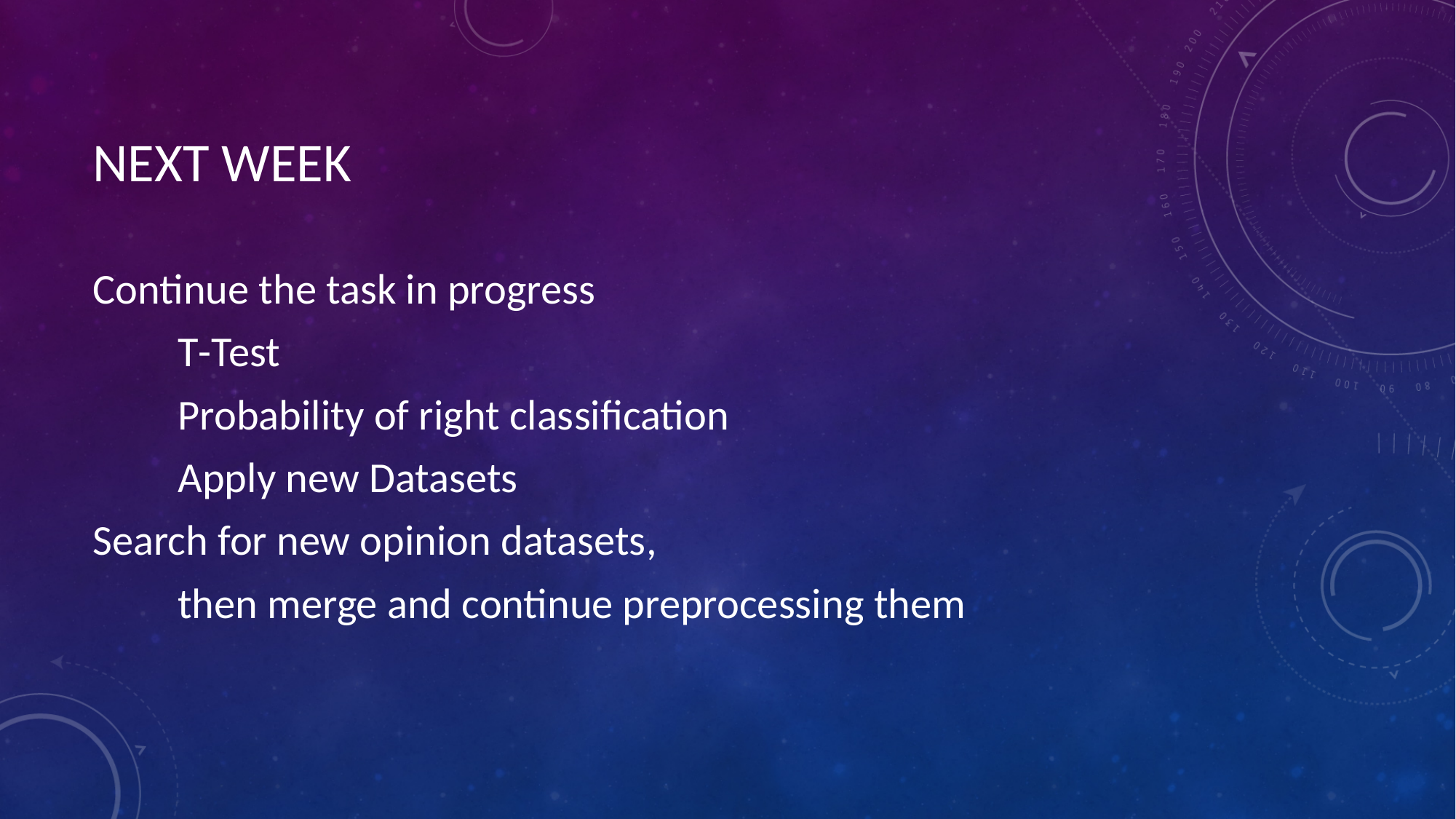

# Next week
Continue the task in progress
	T-Test
	Probability of right classification
	Apply new Datasets
Search for new opinion datasets,
	then merge and continue preprocessing them